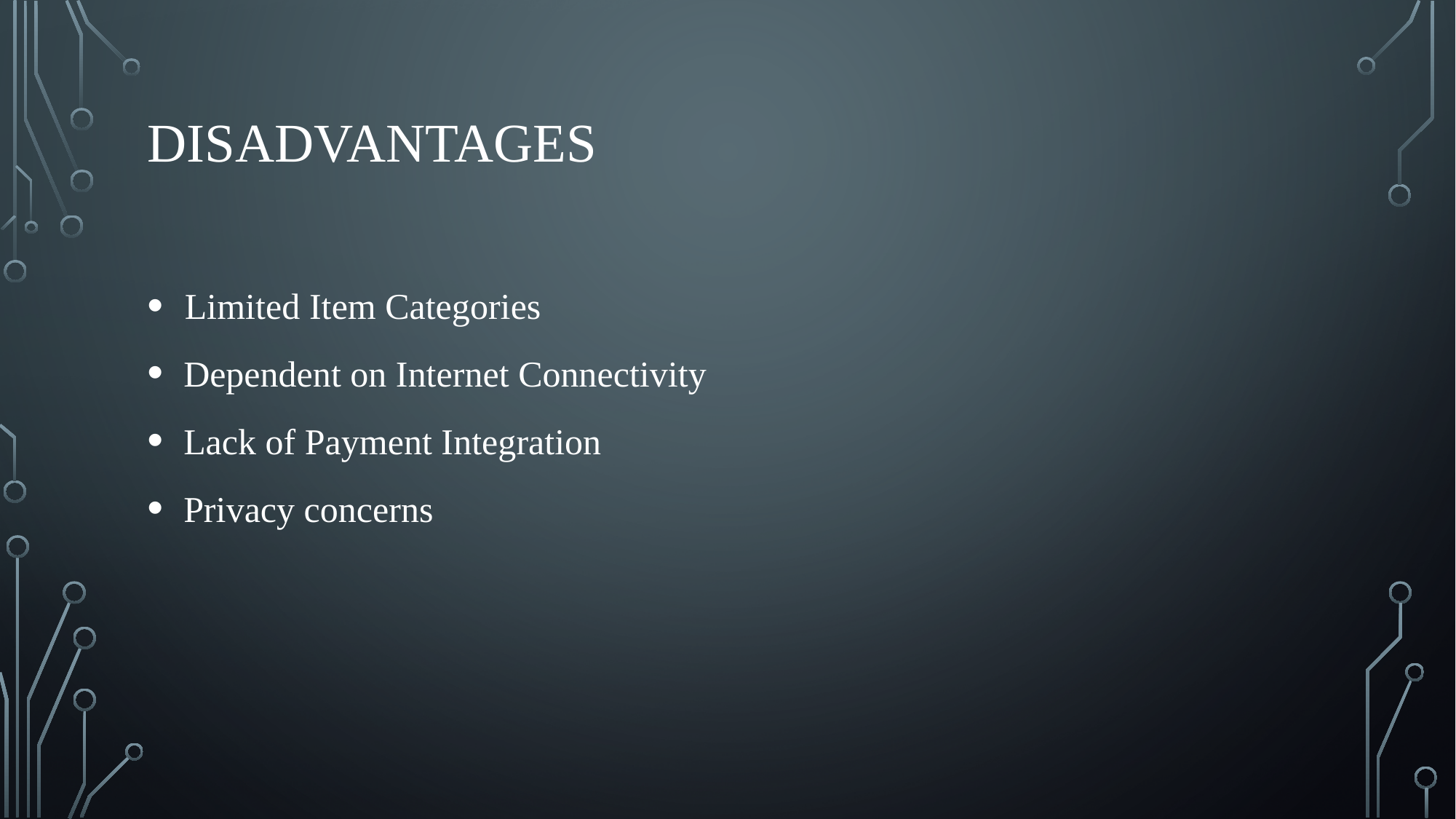

# DISADVANTAGES
 Limited Item Categories
 Dependent on Internet Connectivity
 Lack of Payment Integration
 Privacy concerns